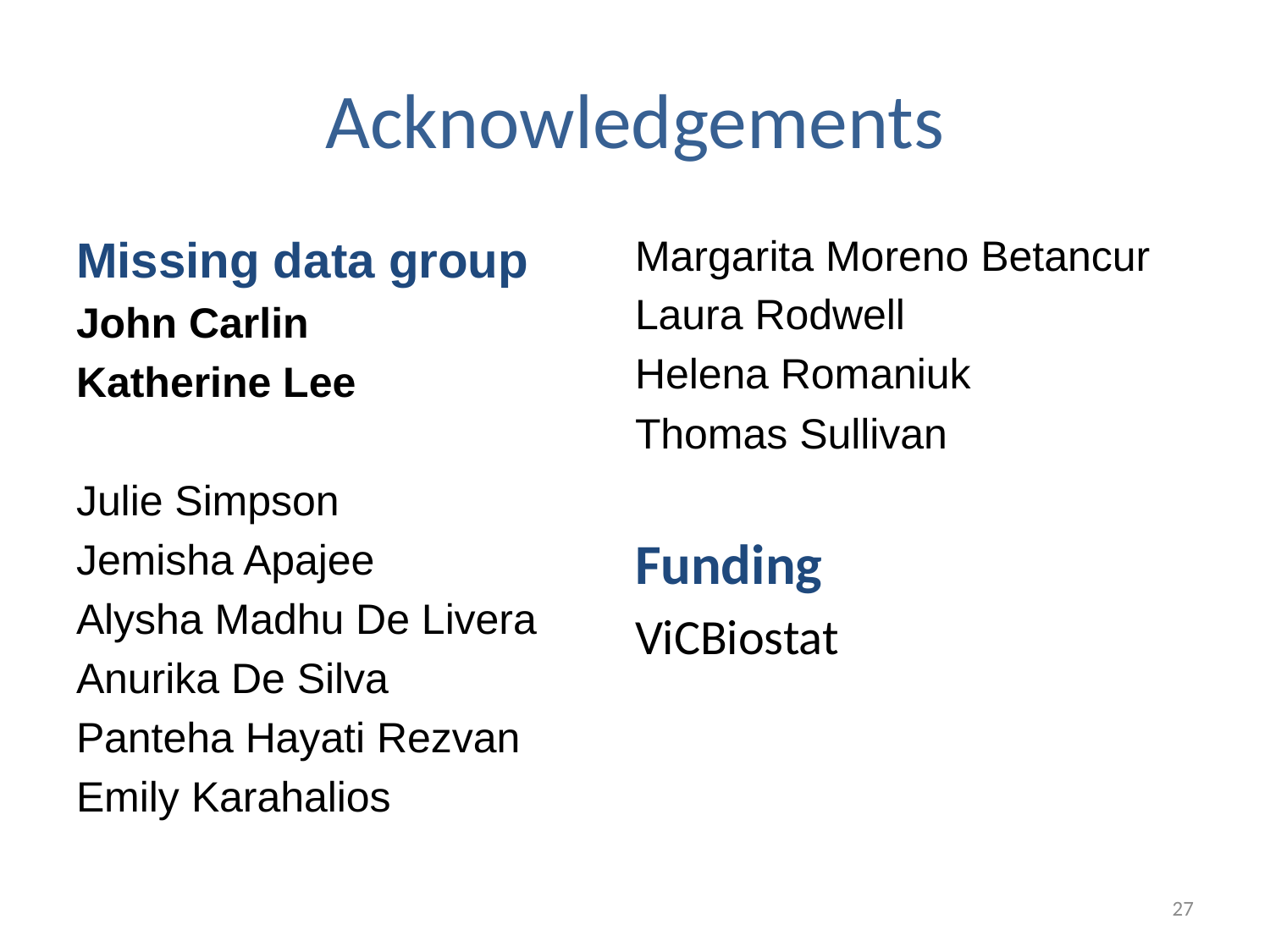

# Acknowledgements
Missing data group
John Carlin
Katherine Lee

Julie Simpson
Jemisha Apajee
Alysha Madhu De Livera
Anurika De Silva
Panteha Hayati Rezvan
Emily Karahalios
Margarita Moreno Betancur
Laura Rodwell
Helena Romaniuk
Thomas Sullivan

Funding
ViCBiostat
27